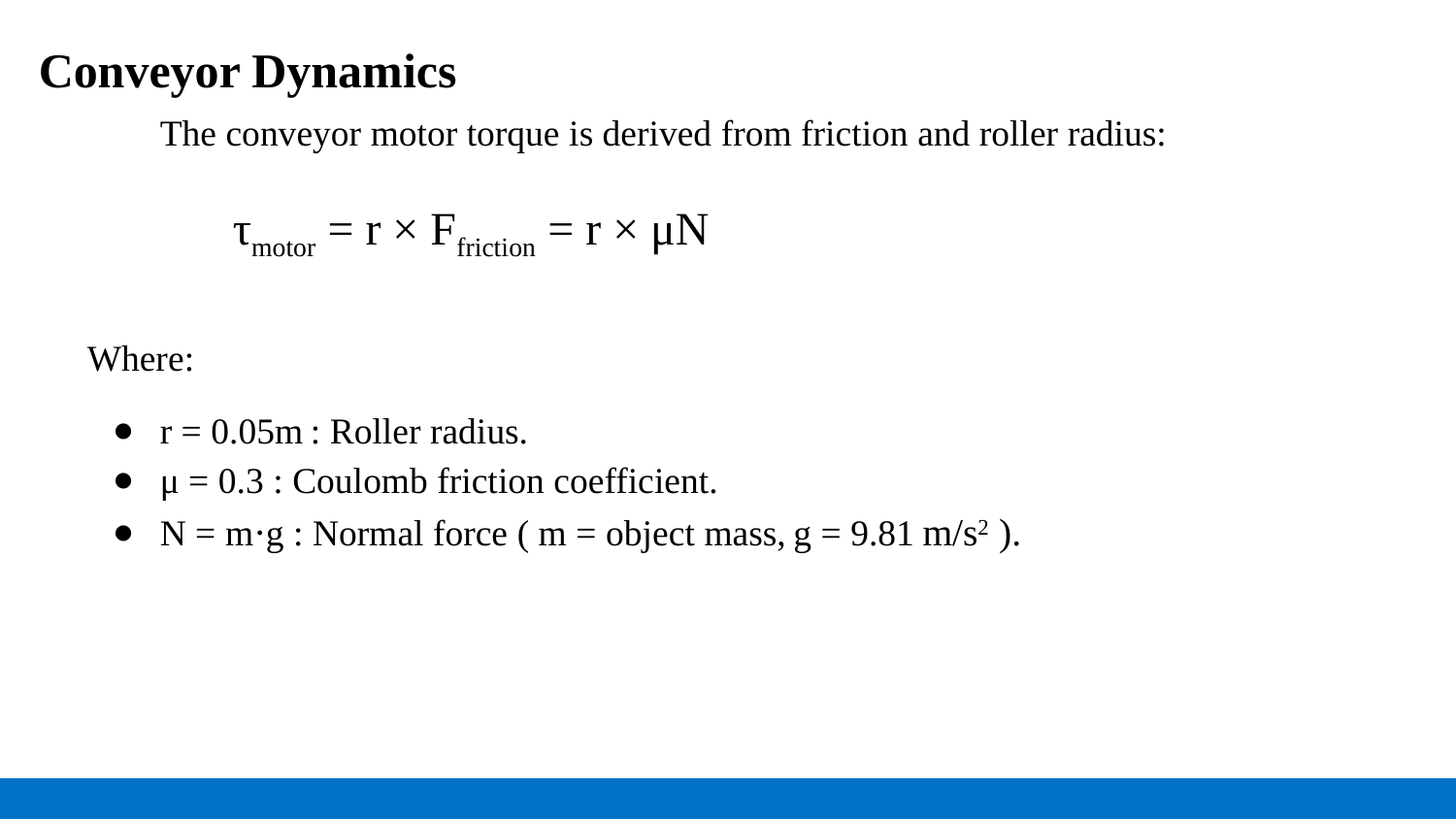

Conveyor Dynamics
	The conveyor motor torque is derived from friction and roller radius:

τmotor = r × Ffriction = r × μN

Where:
r = 0.05m : Roller radius.
μ = 0.3 : Coulomb friction coefficient.
N = m⋅g : Normal force ( m = object mass, g = 9.81 m/s2 ).

#